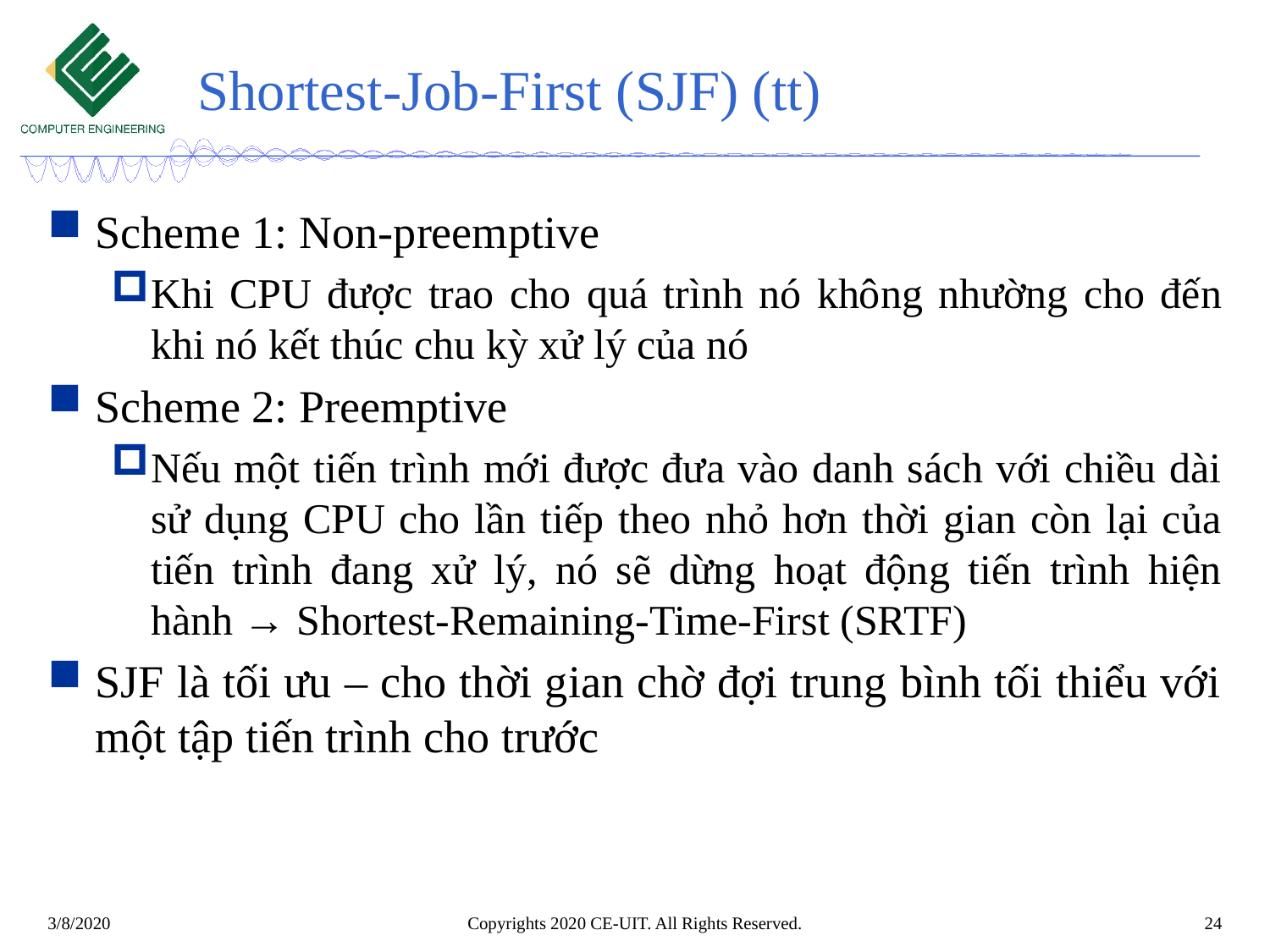

# Shortest-Job-First (SJF) (tt)
Scheme 1: Non-preemptive
Khi CPU được trao cho quá trình nó không nhường cho đến khi nó kết thúc chu kỳ xử lý của nó
Scheme 2: Preemptive
Nếu một tiến trình mới được đưa vào danh sách với chiều dài sử dụng CPU cho lần tiếp theo nhỏ hơn thời gian còn lại của tiến trình đang xử lý, nó sẽ dừng hoạt động tiến trình hiện hành → Shortest-Remaining-Time-First (SRTF)
SJF là tối ưu – cho thời gian chờ đợi trung bình tối thiểu với một tập tiến trình cho trước

Copyrights 2020 CE-UIT. All Rights Reserved.
24
3/8/2020